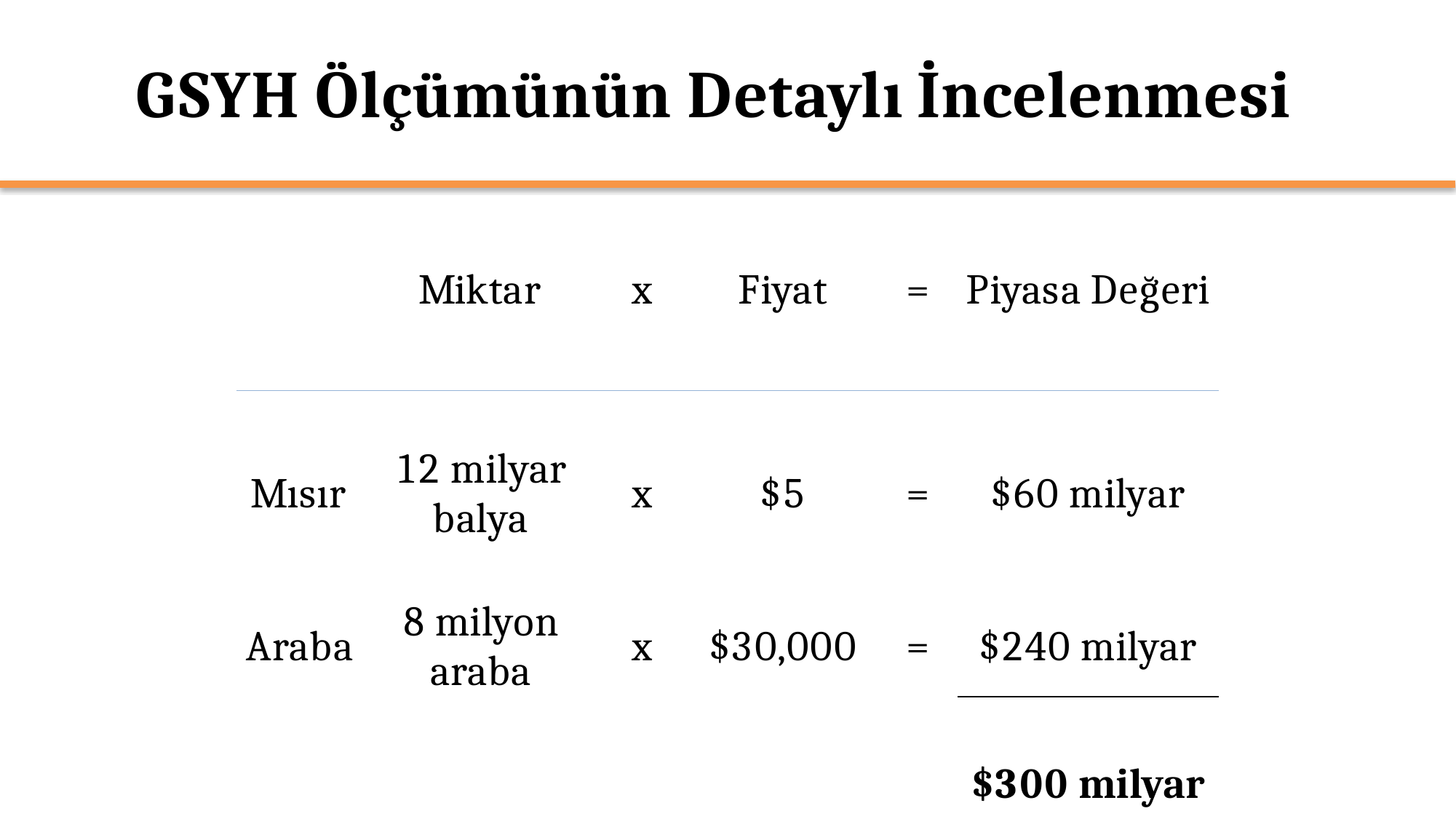

# GSYH Ölçümünün Detaylı İncelenmesi
|  | Miktar | x | Fiyat | = | Piyasa Değeri |
| --- | --- | --- | --- | --- | --- |
|  |  |  |  |  |  |
|  |  |  |  |  |  |
| Mısır | 12 milyar balya | x | $5 | = | $60 milyar |
|  |  |  |  |  |  |
| Araba | 8 milyon araba | x | $30,000 | = | $240 milyar |
|  |  |  |  |  |  |
|  |  |  |  |  | $300 milyar |